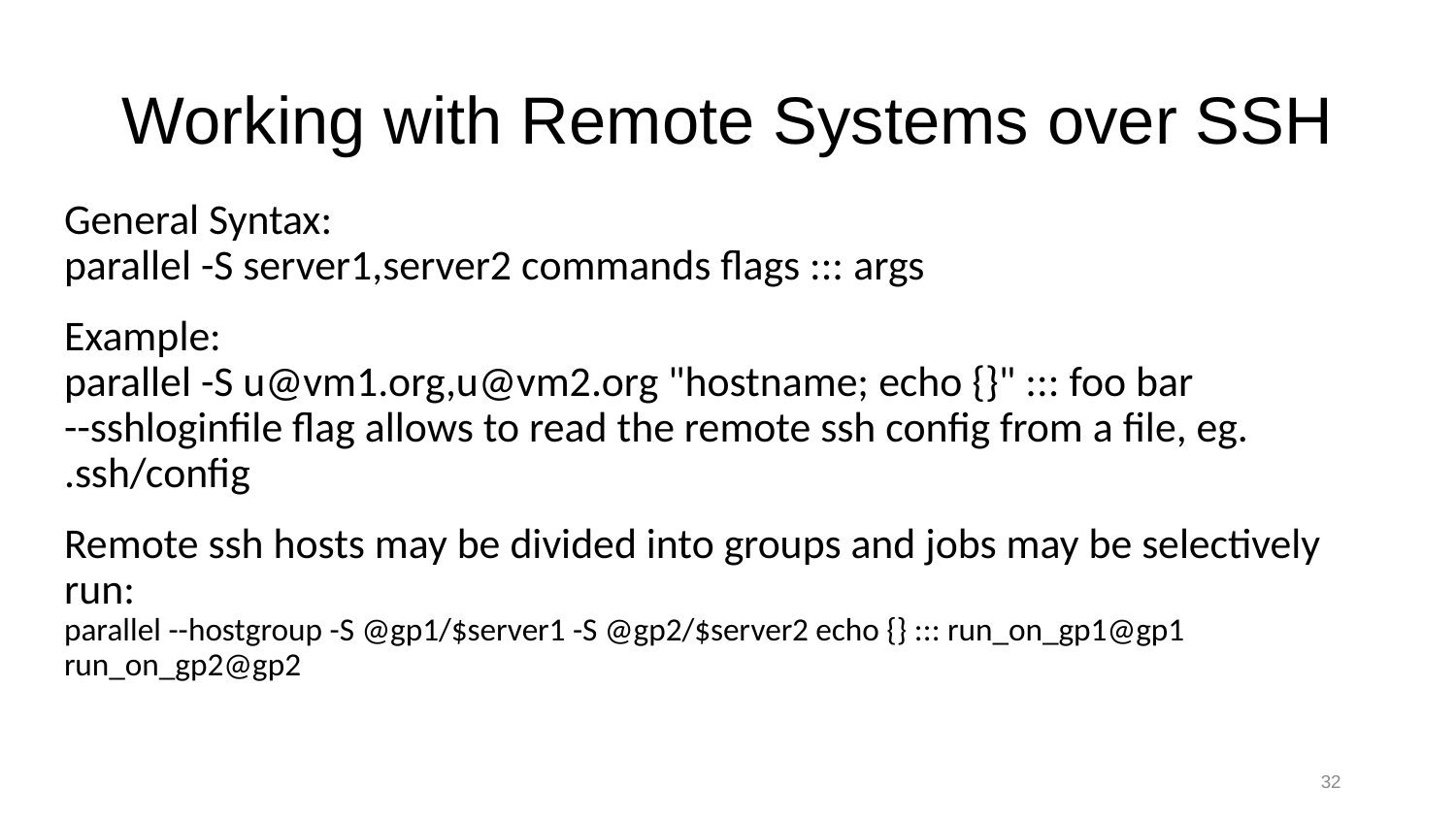

# Working with Remote Systems over SSH
General Syntax:
parallel -S server1,server2 commands flags ::: args
Example:
parallel -S u@vm1.org,u@vm2.org "hostname; echo {}" ::: foo bar
--sshloginfile flag allows to read the remote ssh config from a file, eg. .ssh/config
Remote ssh hosts may be divided into groups and jobs may be selectively run:
parallel --hostgroup -S @gp1/$server1 -S @gp2/$server2 echo {} ::: run_on_gp1@gp1 run_on_gp2@gp2
32